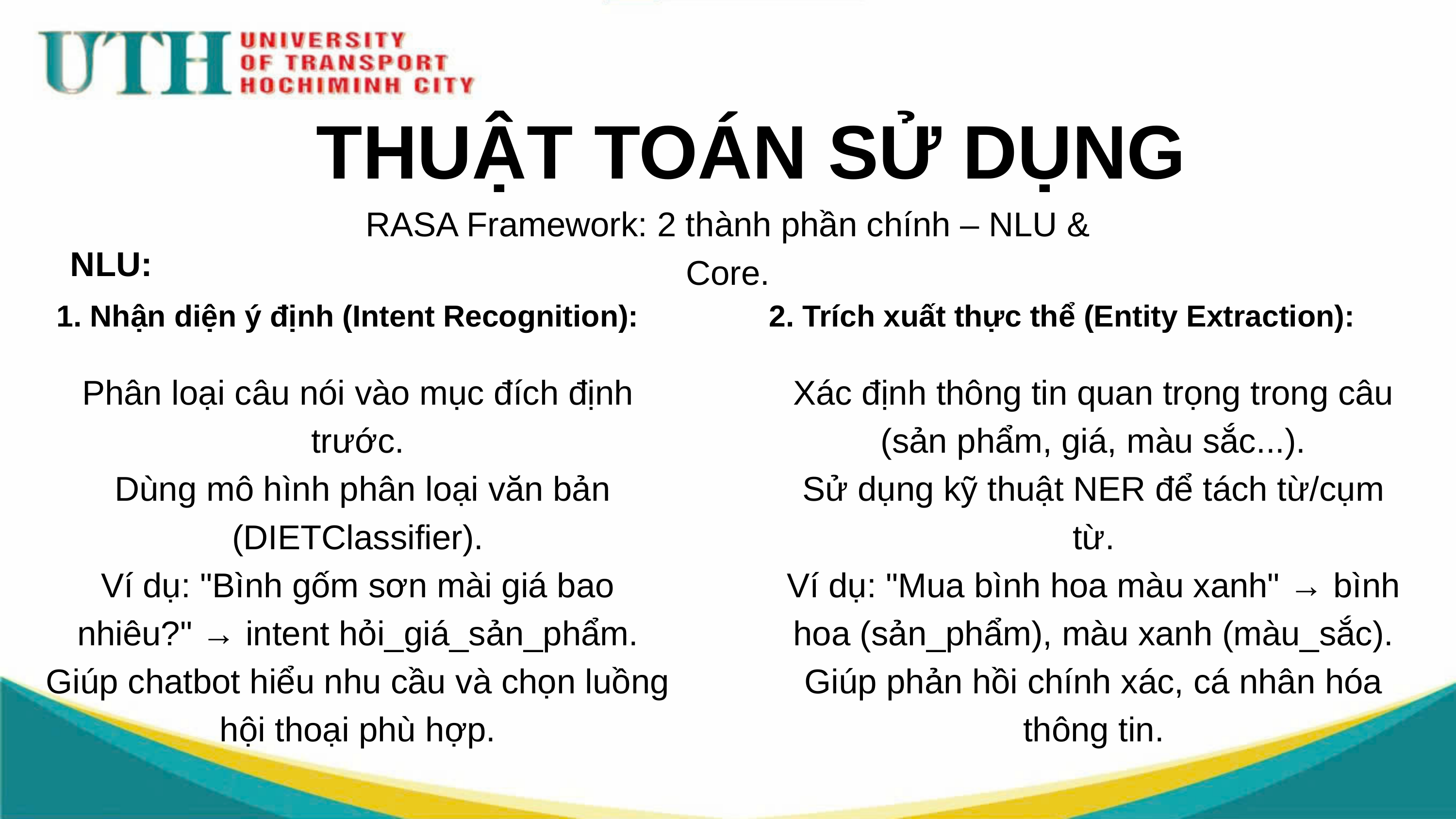

THUẬT TOÁN SỬ DỤNG
RASA Framework: 2 thành phần chính – NLU & Core.

NLU:
1. Nhận diện ý định (Intent Recognition):
2. Trích xuất thực thể (Entity Extraction):
Phân loại câu nói vào mục đích định trước.
 Dùng mô hình phân loại văn bản (DIETClassifier).
Ví dụ: "Bình gốm sơn mài giá bao nhiêu?" → intent hỏi_giá_sản_phẩm.
Giúp chatbot hiểu nhu cầu và chọn luồng hội thoại phù hợp.
Xác định thông tin quan trọng trong câu (sản phẩm, giá, màu sắc...).
Sử dụng kỹ thuật NER để tách từ/cụm từ.
Ví dụ: "Mua bình hoa màu xanh" → bình hoa (sản_phẩm), màu xanh (màu_sắc).
Giúp phản hồi chính xác, cá nhân hóa thông tin.